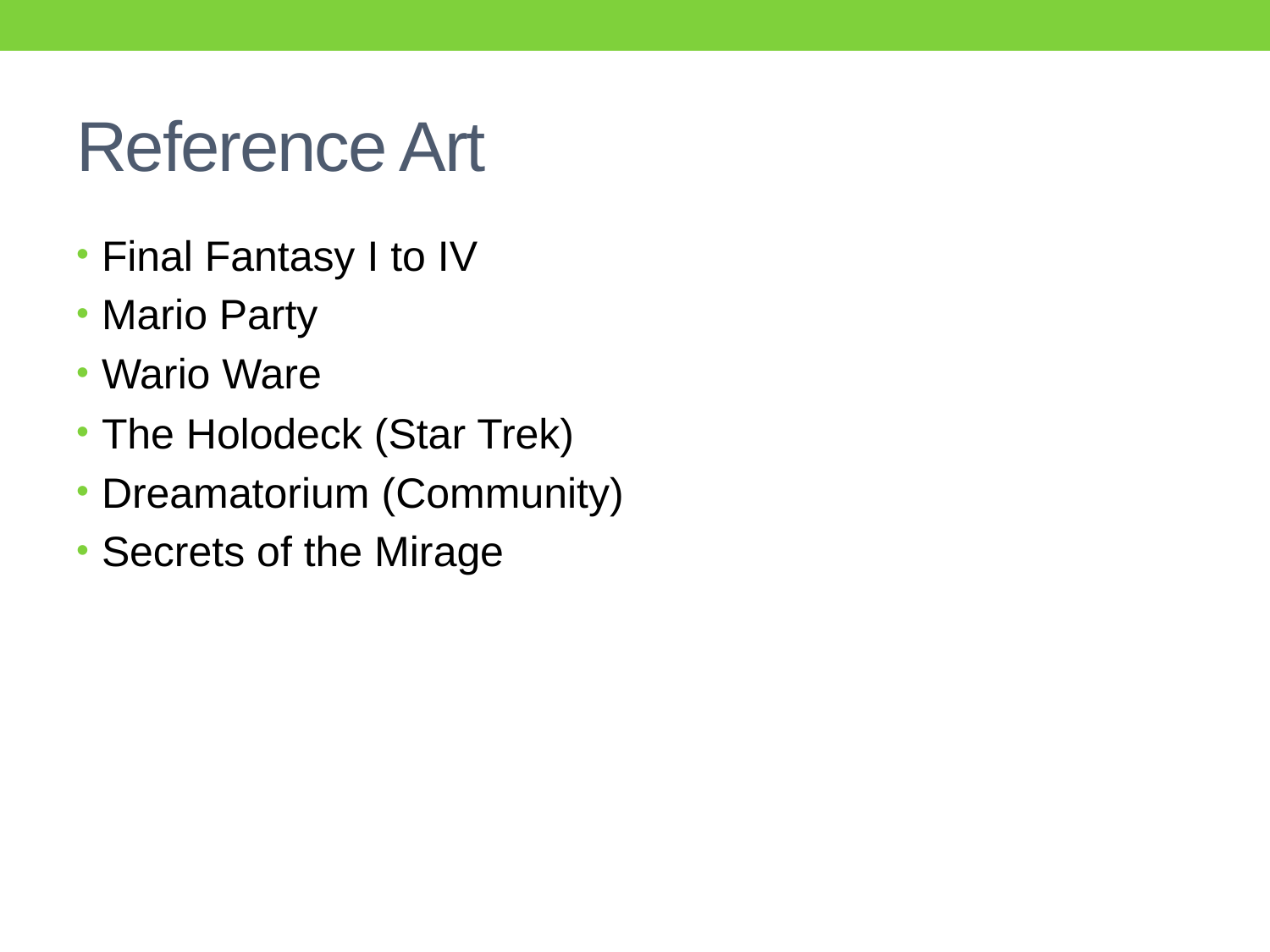

# Reference Art
Final Fantasy I to IV
Mario Party
Wario Ware
The Holodeck (Star Trek)
Dreamatorium (Community)
Secrets of the Mirage